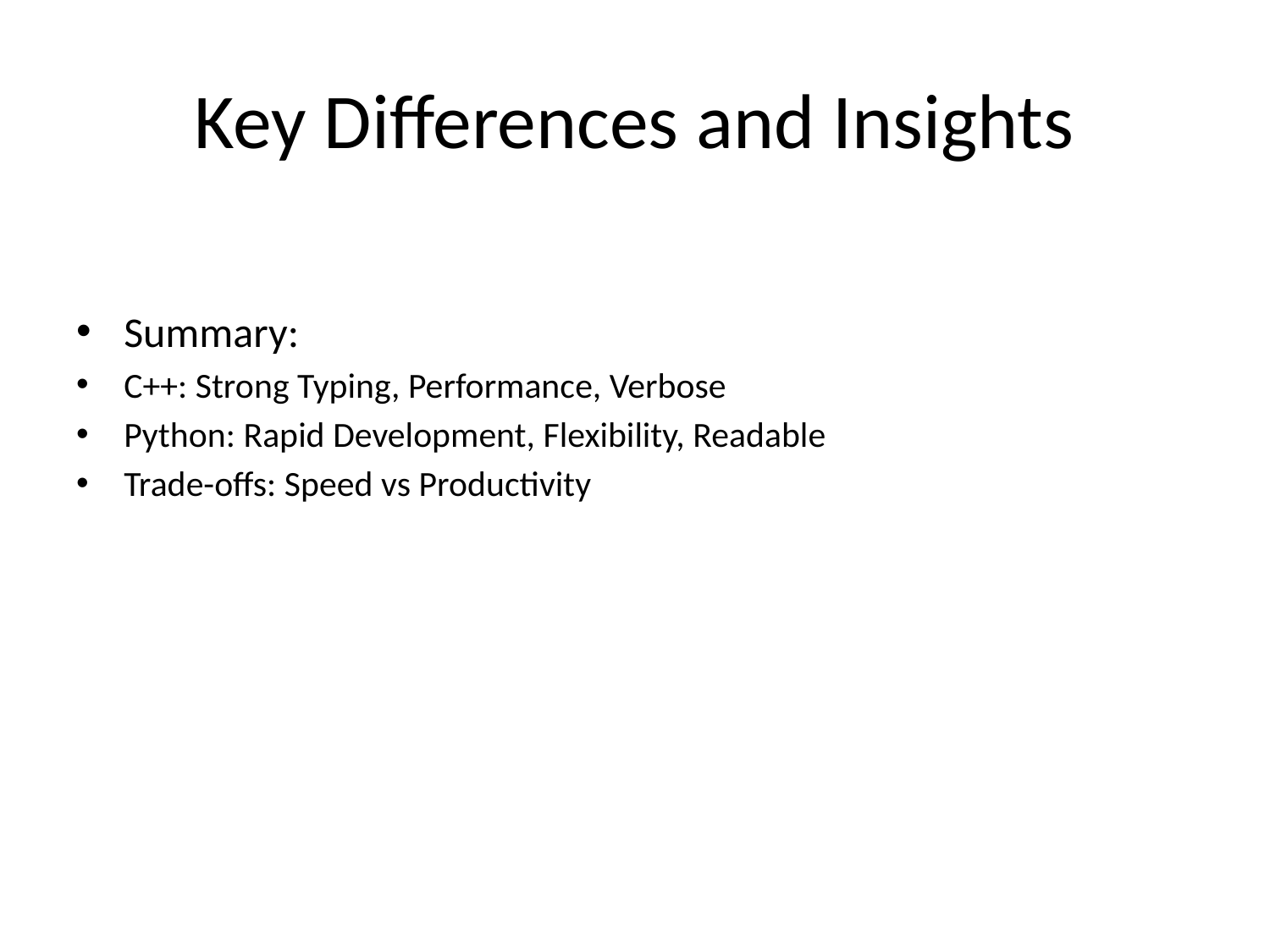

# Key Differences and Insights

Summary:
C++: Strong Typing, Performance, Verbose
Python: Rapid Development, Flexibility, Readable
Trade-offs: Speed vs Productivity